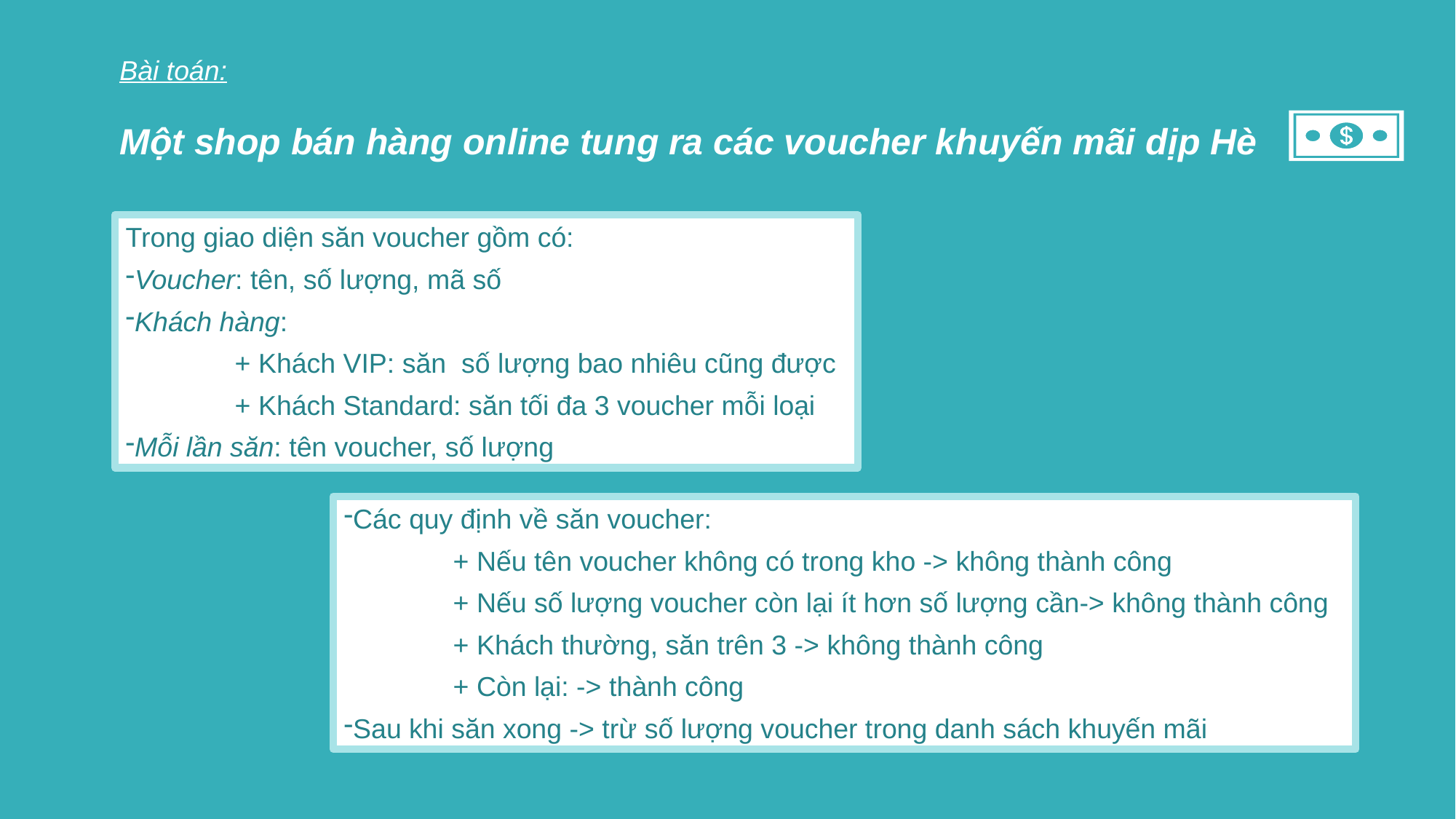

Bài toán:

Một shop bán hàng online tung ra các voucher khuyến mãi dịp Hè

Trong giao diện săn voucher gồm có:
Voucher: tên, số lượng, mã số
Khách hàng:
	+ Khách VIP: săn  số lượng bao nhiêu cũng được
	+ Khách Standard: săn tối đa 3 voucher mỗi loại
Mỗi lần săn: tên voucher, số lượng
Các quy định về săn voucher:
	+ Nếu tên voucher không có trong kho -> không thành công
	+ Nếu số lượng voucher còn lại ít hơn số lượng cần-> không thành công
	+ Khách thường, săn trên 3 -> không thành công
	+ Còn lại: -> thành công
Sau khi săn xong -> trừ số lượng voucher trong danh sách khuyến mãi